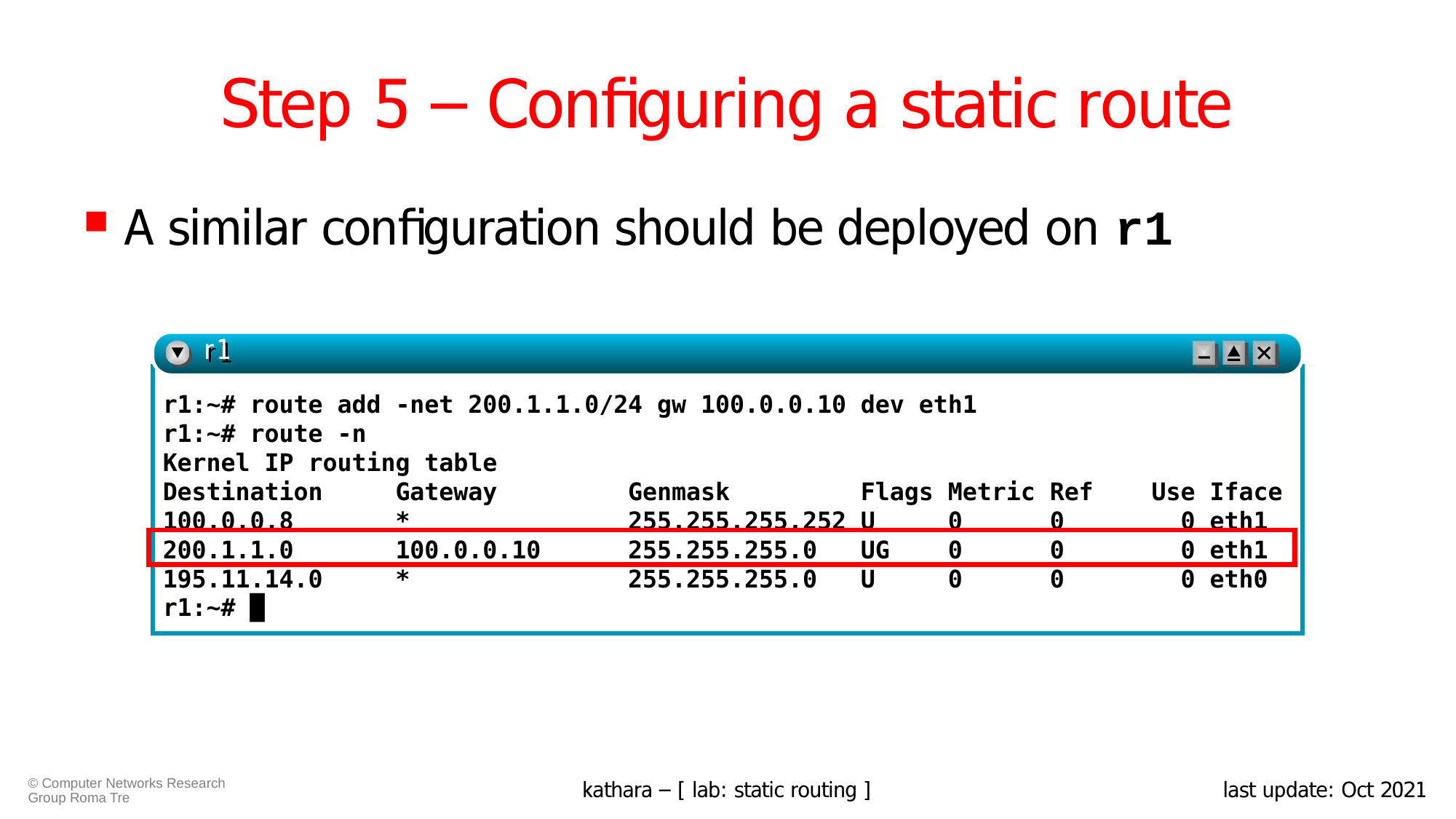

# Step 5 – Configuring a static route
A similar configuration should be deployed on r1

r1

r1:~# route add -net 200.1.1.0/24 gw 100.0.0.10 dev eth1
r1:~# route -n
Kernel IP routing table
Destination     Gateway         Genmask         Flags Metric Ref    Use Iface
100.0.0.8       *               255.255.255.252 U     0      0        0 eth1
200.1.1.0       100.0.0.10      255.255.255.0   UG    0      0        0 eth1
195.11.14.0     *               255.255.255.0   U     0      0        0 eth0
r1:~# █

kathara – [ lab: static routing ]
last update: Oct 2021